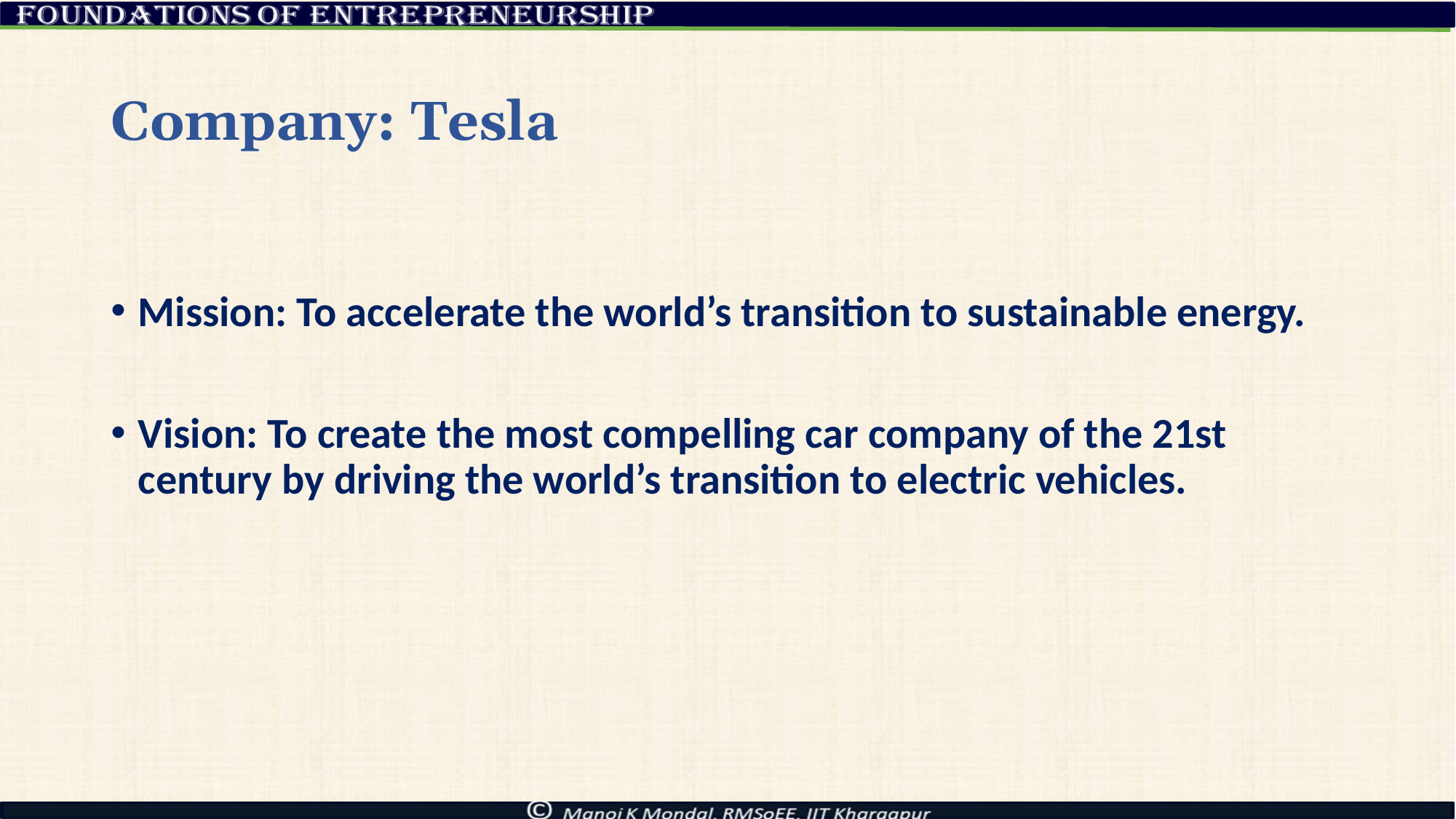

# Company: Tesla

Mission: To accelerate the world’s transition to sustainable energy.

Vision: To create the most compelling car company of the 21st century by driving the world’s transition to electric vehicles.